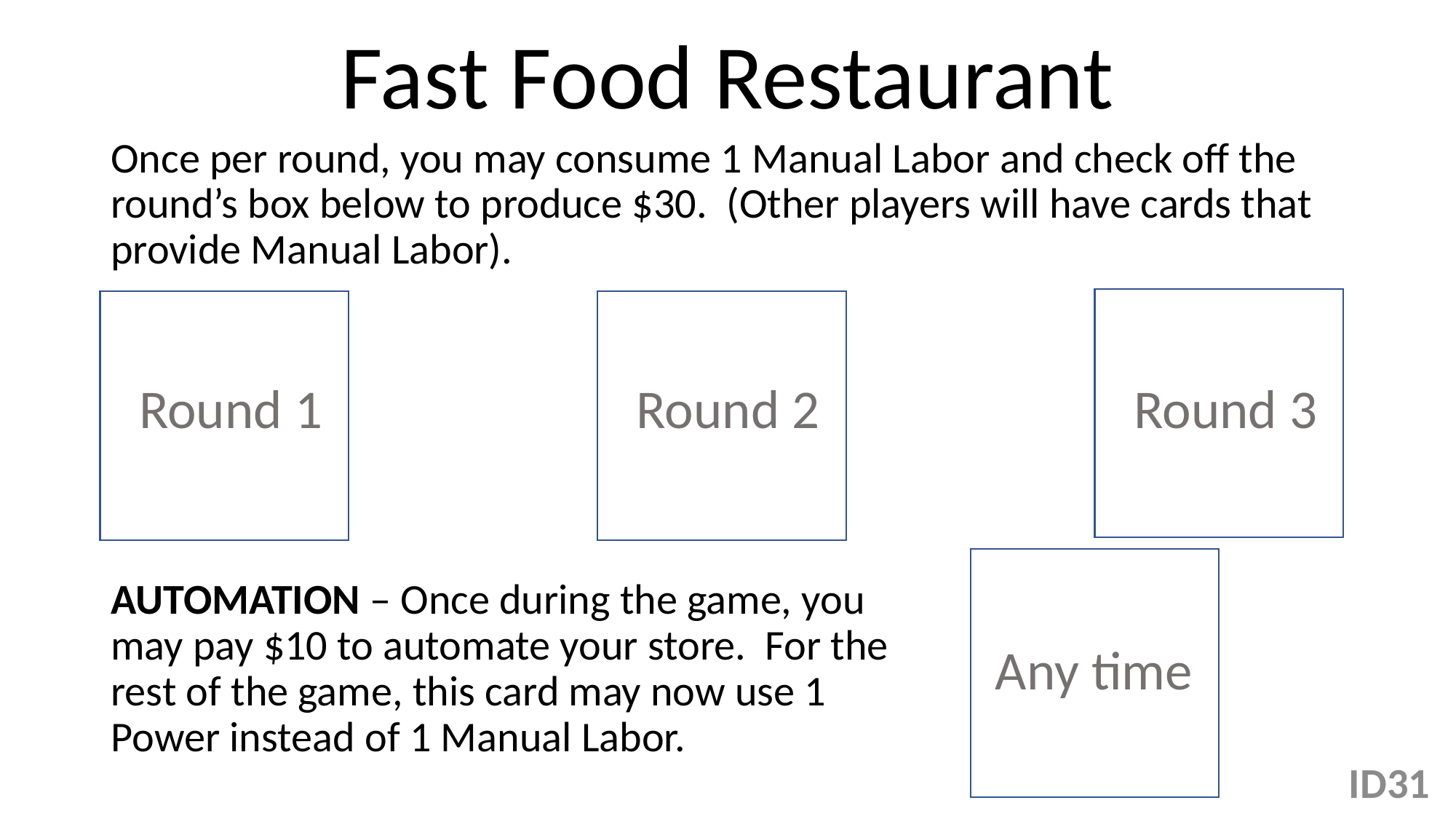

# Fast Food Restaurant
Once per round, you may consume 1 Manual Labor and check off the round’s box below to produce $30.  (Other players will have cards that provide Manual Labor).

Round 1
Round 2
Round 3

AUTOMATION – Once during the game, you may pay $10 to automate your store.  For the rest of the game, this card may now use 1 Power instead of 1 Manual Labor.
Any time
31